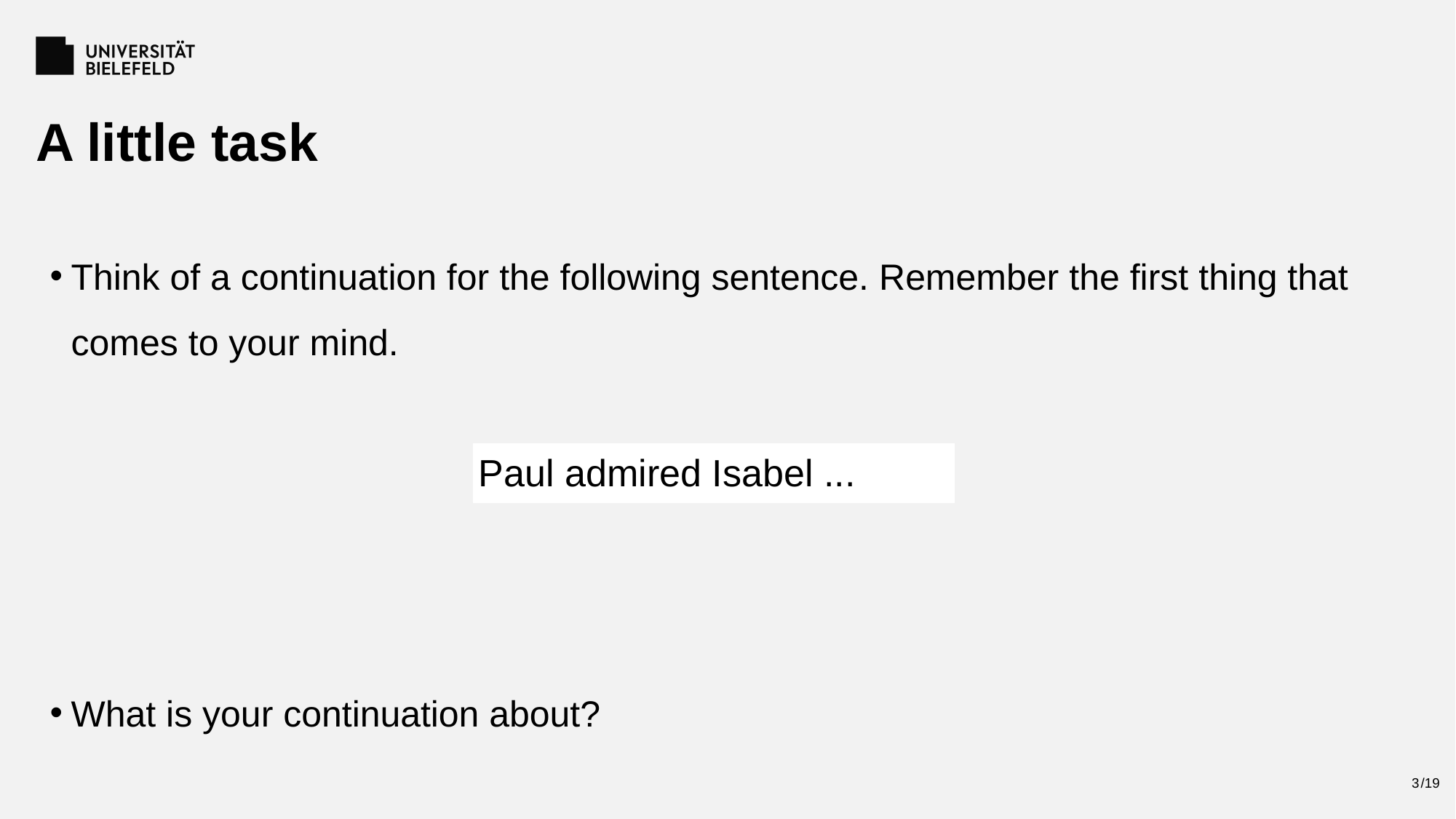

# A little task
Think of a continuation for the following sentence. Remember the first thing that comes to your mind.

What is your continuation about?
Paul admired Isabel ...
3
/19